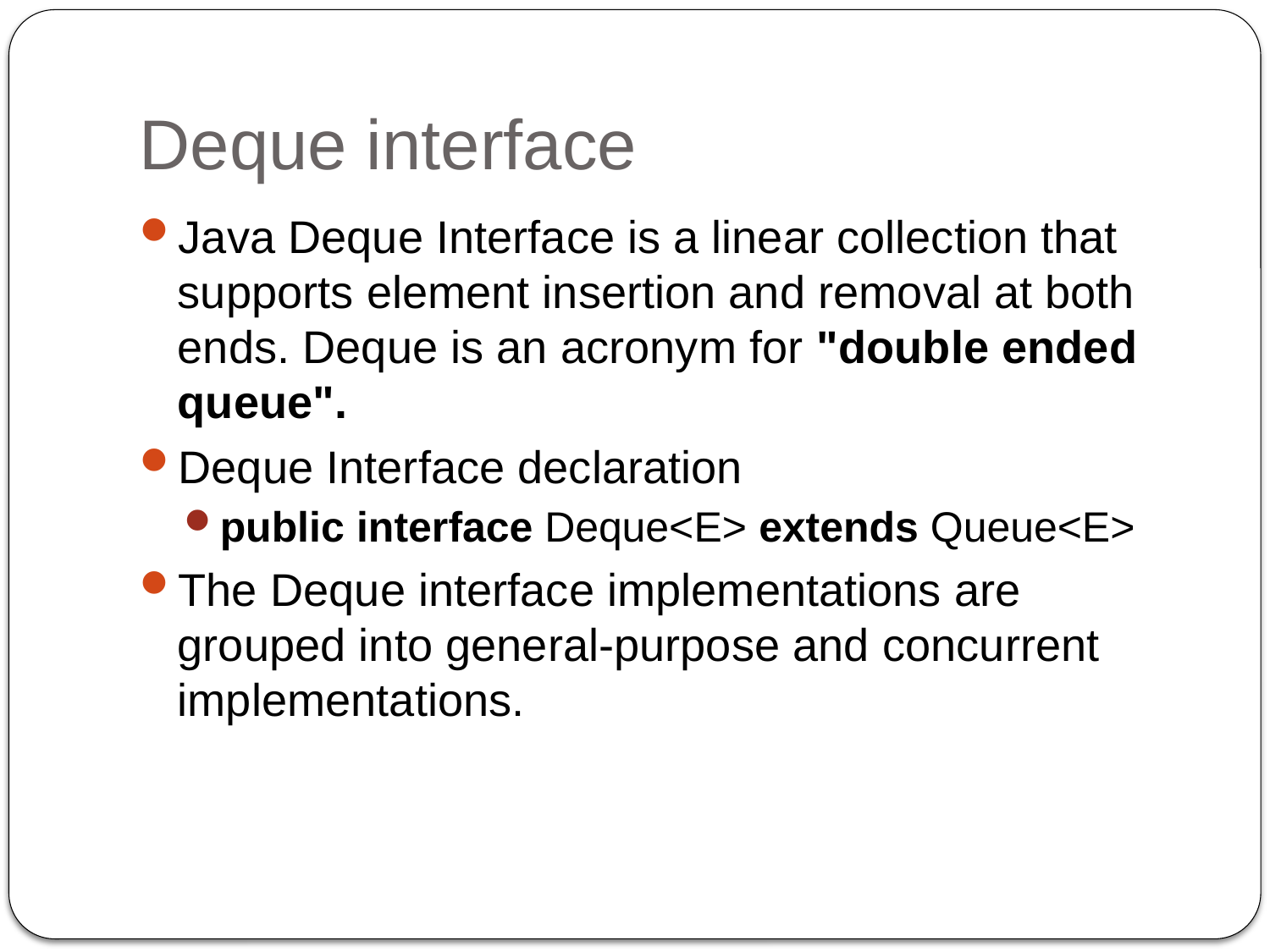

# Deque interface
Java Deque Interface is a linear collection that supports element insertion and removal at both ends. Deque is an acronym for "double ended queue".
Deque Interface declaration
public interface Deque<E> extends Queue<E>
The Deque interface implementations are grouped into general-purpose and concurrent implementations.